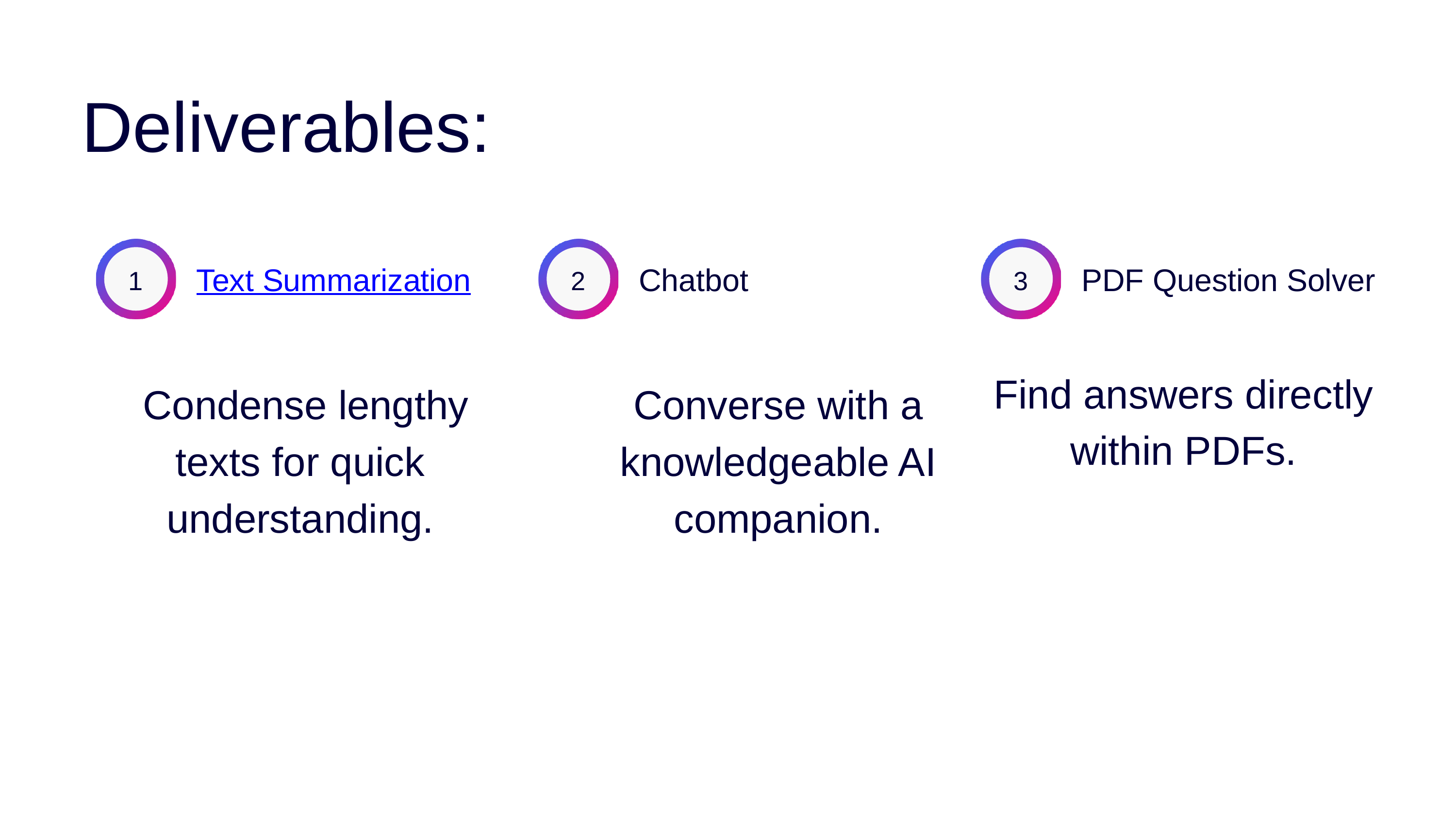

Deliverables:

1

2

3
Text Summarization
Chatbot
PDF Question Solver
Find answers directly within PDFs.
 Condense lengthy texts for quick understanding.
Converse with a knowledgeable AI companion.